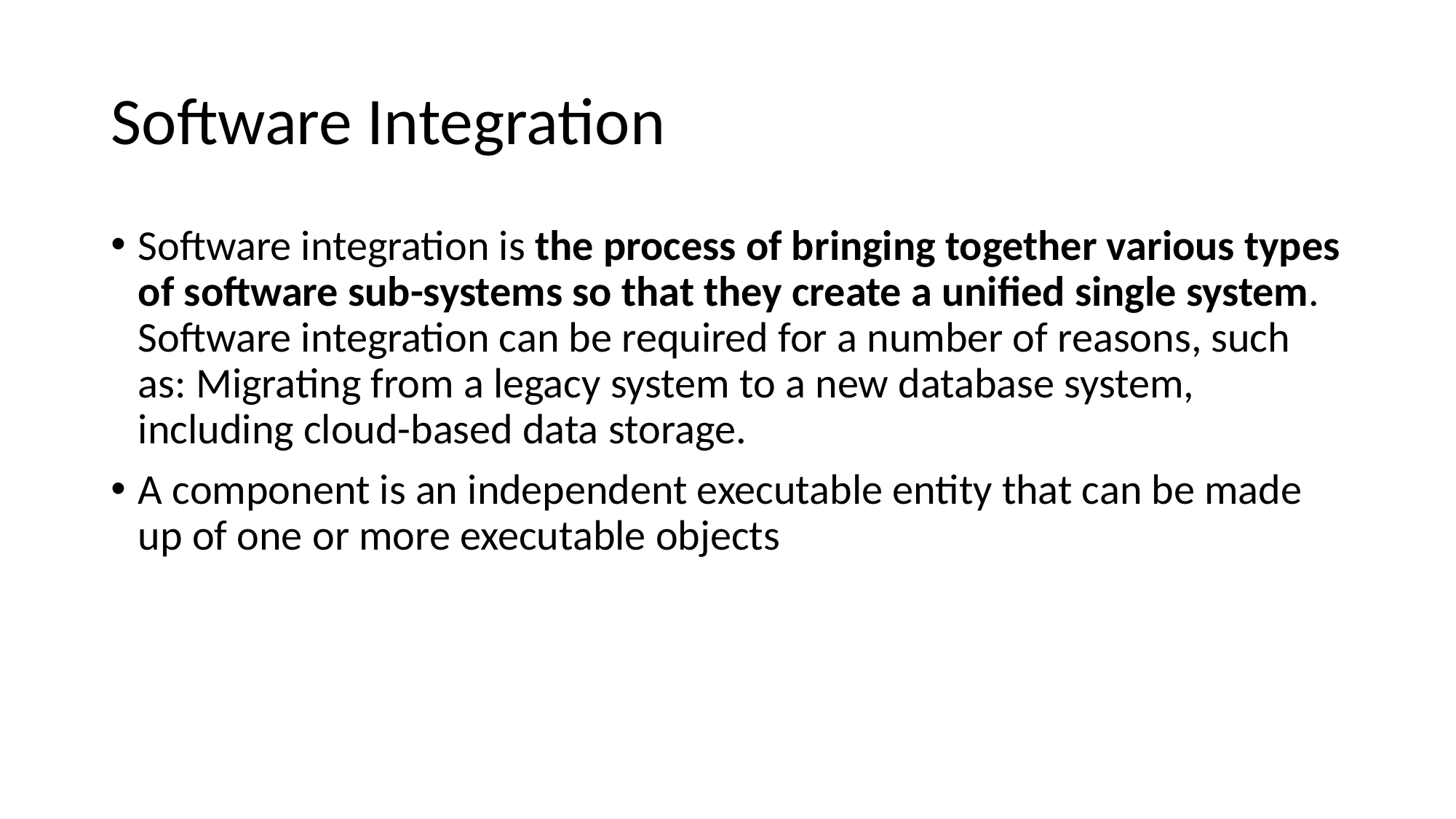

# Software Integration
Software integration is the process of bringing together various types of software sub-systems so that they create a unified single system. Software integration can be required for a number of reasons, such as: Migrating from a legacy system to a new database system, including cloud-based data storage.
A component is an independent executable entity that can be made up of one or more executable objects